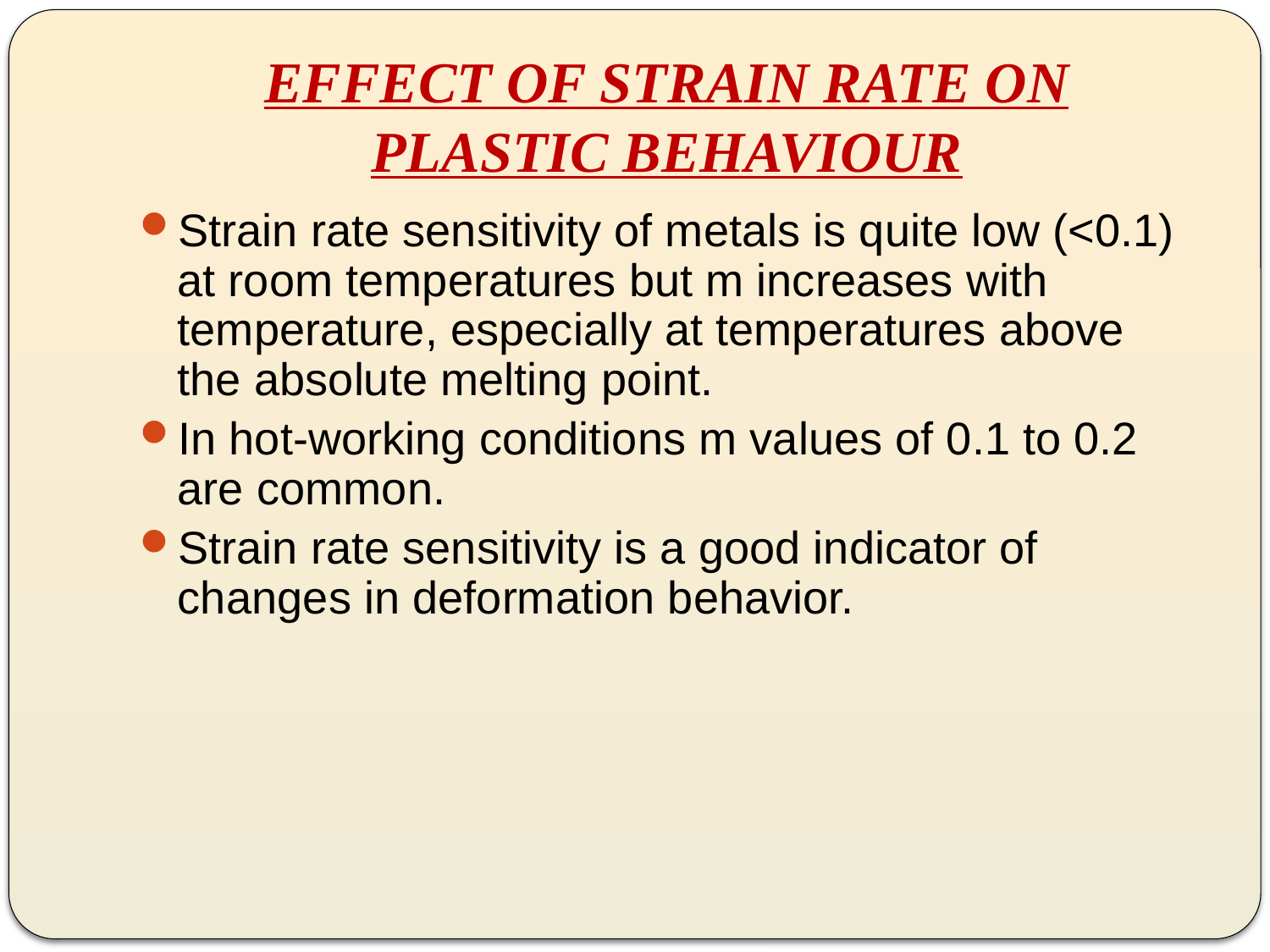

# EFFECT OF STRAIN RATE ON PLASTIC BEHAVIOUR
Strain rate sensitivity of metals is quite low (<0.1) at room temperatures but m increases with temperature, especially at temperatures above the absolute melting point.
In hot-working conditions m values of 0.1 to 0.2 are common.
Strain rate sensitivity is a good indicator of changes in deformation behavior.